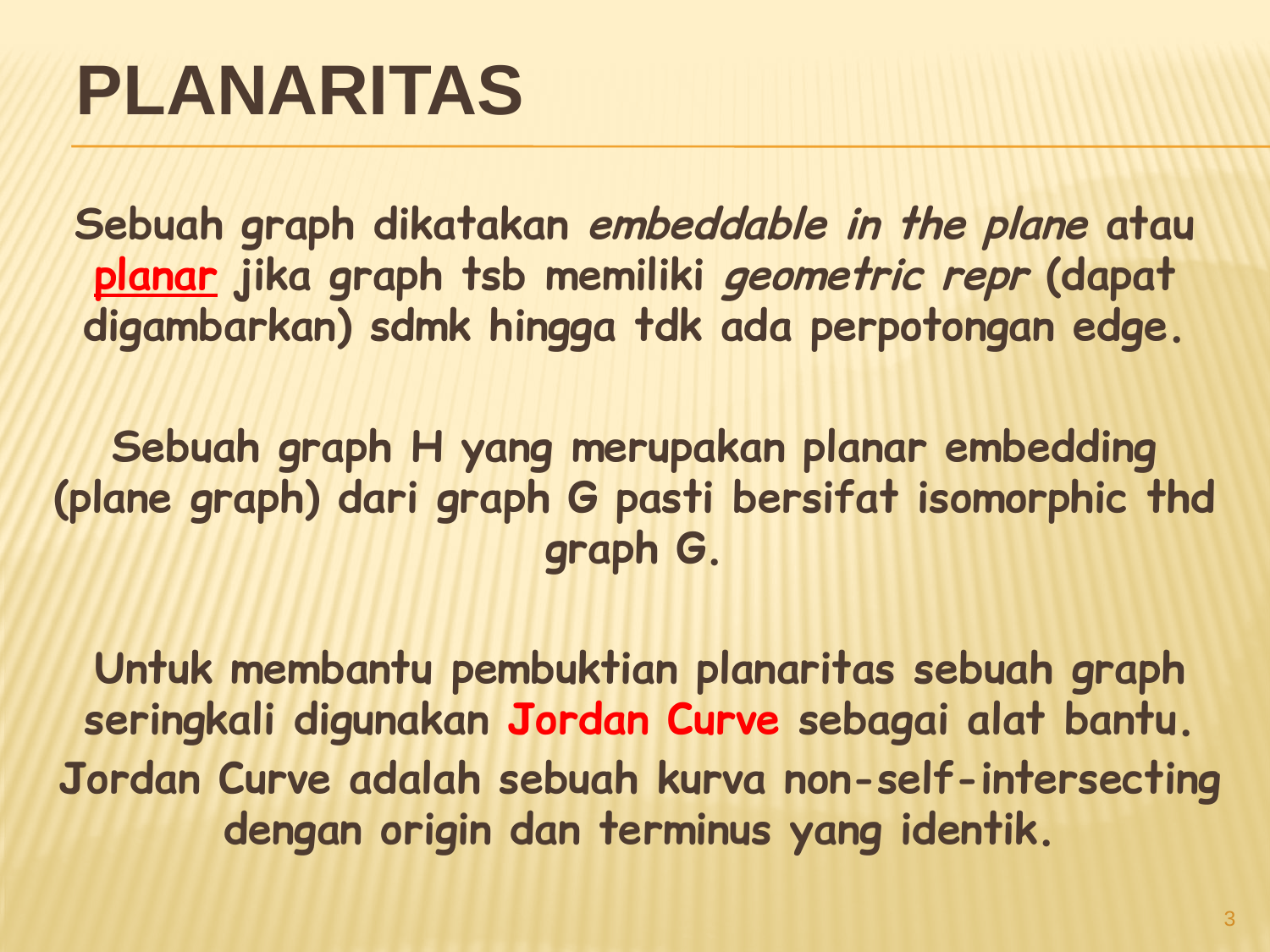

# PLANARITAS
Sebuah graph dikatakan embeddable in the plane atau planar jika graph tsb memiliki geometric repr (dapat digambarkan) sdmk hingga tdk ada perpotongan edge.
Sebuah graph H yang merupakan planar embedding (plane graph) dari graph G pasti bersifat isomorphic thd graph G.
Untuk membantu pembuktian planaritas sebuah graph seringkali digunakan Jordan Curve sebagai alat bantu.
Jordan Curve adalah sebuah kurva non-self-intersecting dengan origin dan terminus yang identik.
3